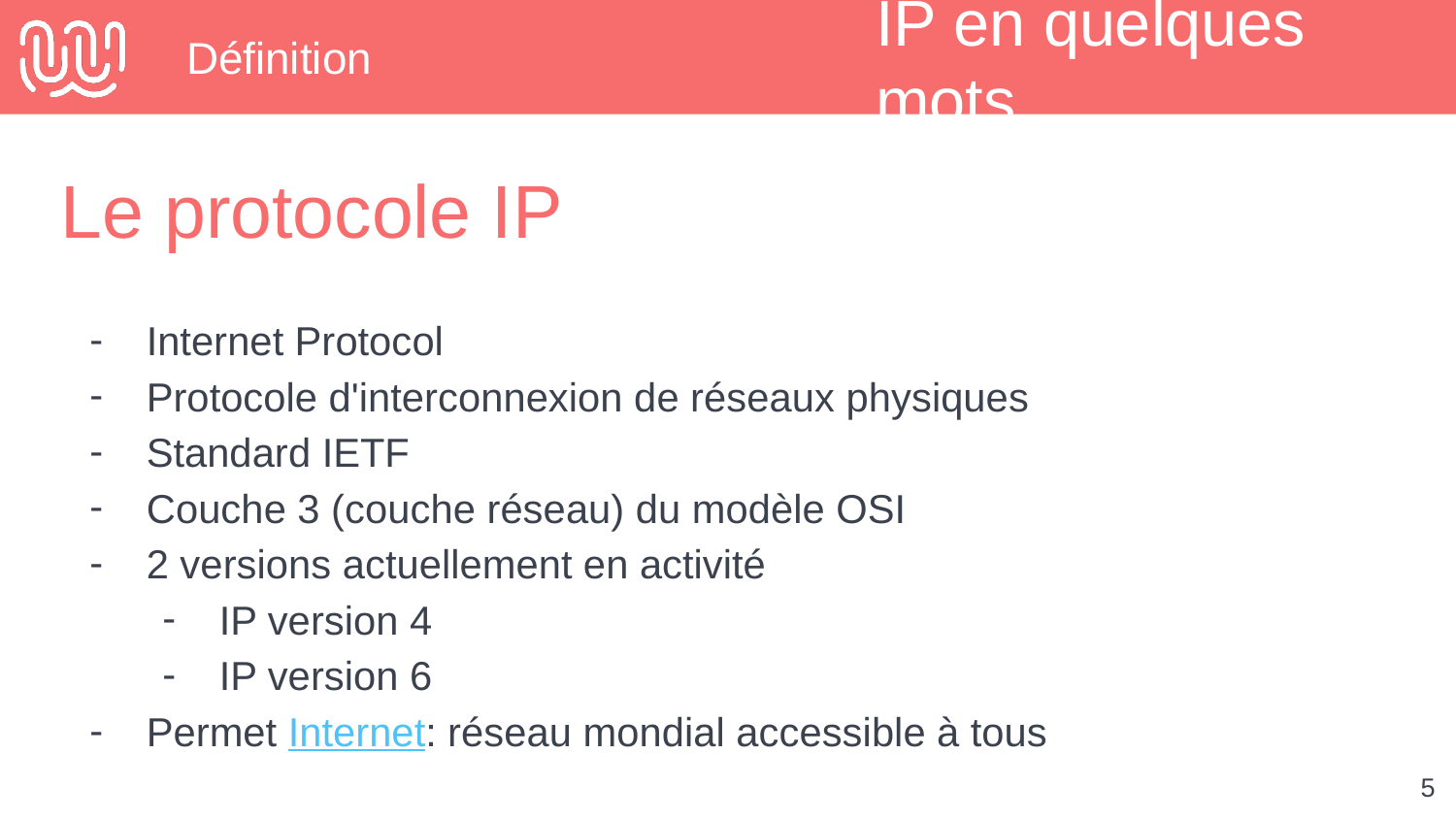

# Définition
IP en quelques mots
Le protocole IP
Internet Protocol
Protocole d'interconnexion de réseaux physiques
Standard IETF
Couche 3 (couche réseau) du modèle OSI
2 versions actuellement en activité
IP version 4
IP version 6
Permet Internet: réseau mondial accessible à tous
5